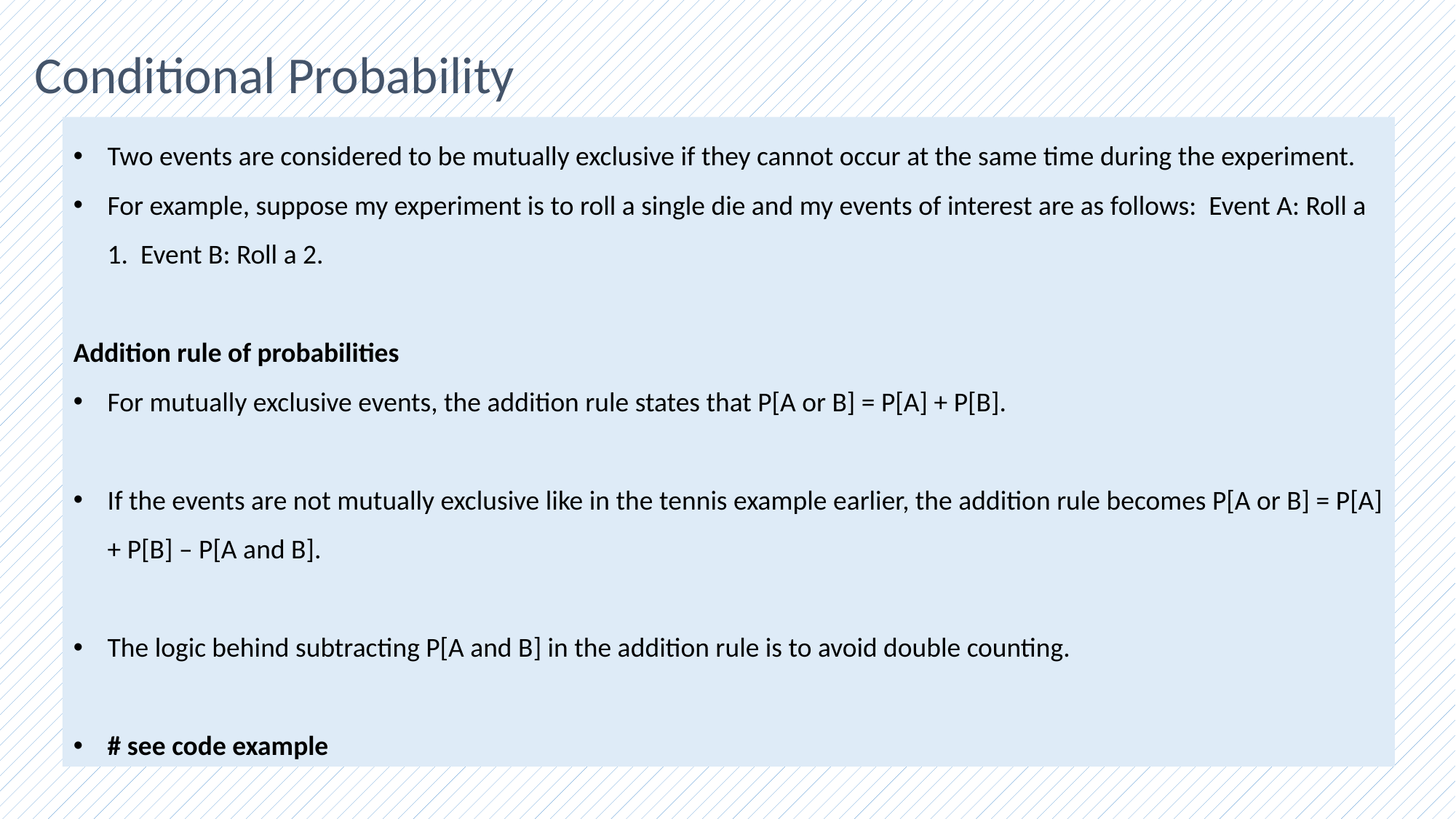

Conditional Probability
Two events are considered to be mutually exclusive if they cannot occur at the same time during the experiment.
For example, suppose my experiment is to roll a single die and my events of interest are as follows:  Event A: Roll a 1.  Event B: Roll a 2.

Addition rule of probabilities
For mutually exclusive events, the addition rule states that P[A or B] = P[A] + P[B].

If the events are not mutually exclusive like in the tennis example earlier, the addition rule becomes P[A or B] = P[A] + P[B] – P[A and B].

The logic behind subtracting P[A and B] in the addition rule is to avoid double counting.

# see code example